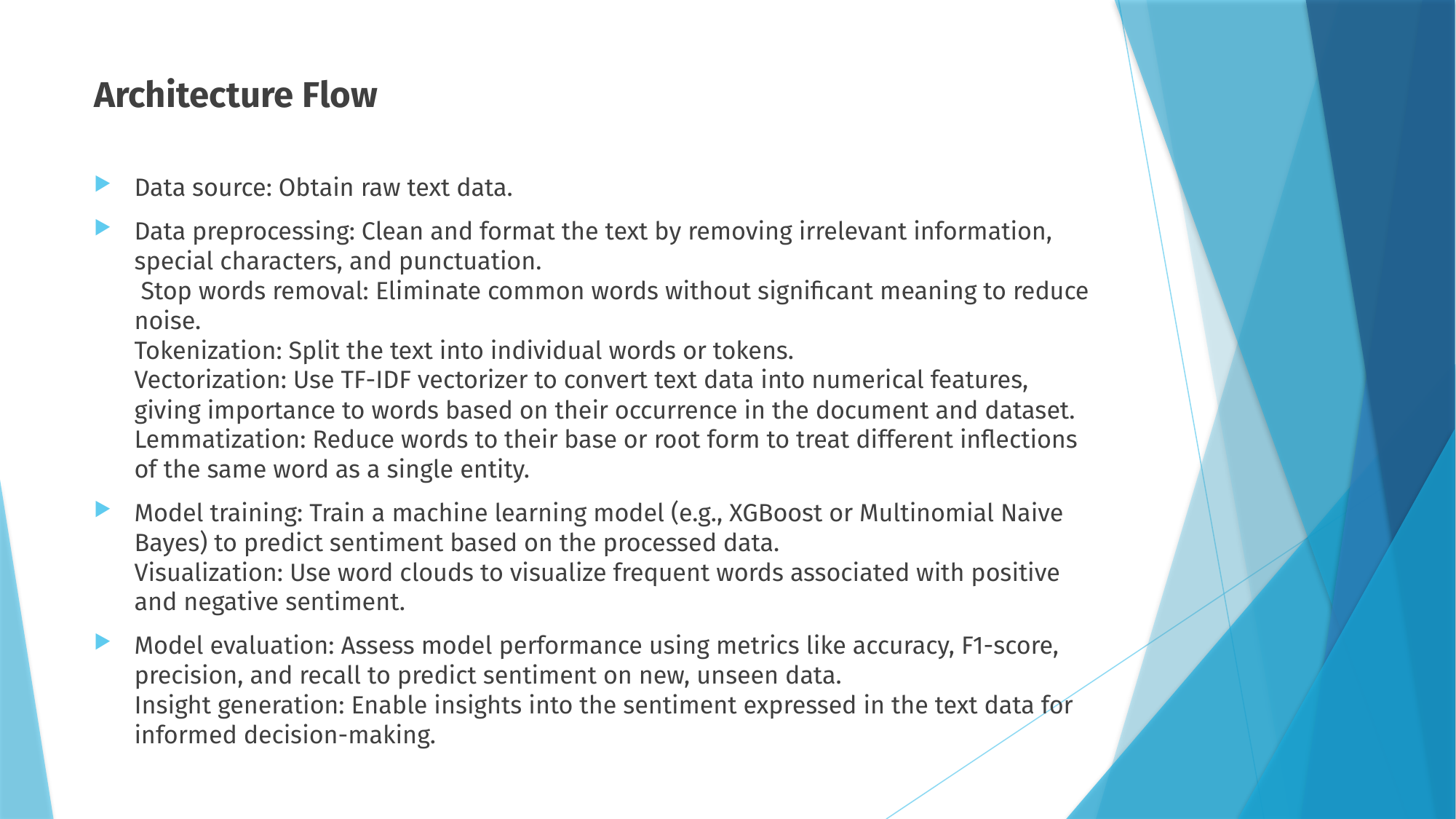

Architecture Flow

Data source: Obtain raw text data.
Data preprocessing: Clean and format the text by removing irrelevant information, special characters, and punctuation.
 Stop words removal: Eliminate common words without significant meaning to reduce noise.
Tokenization: Split the text into individual words or tokens.
Vectorization: Use TF-IDF vectorizer to convert text data into numerical features, giving importance to words based on their occurrence in the document and dataset.
Lemmatization: Reduce words to their base or root form to treat different inflections of the same word as a single entity.
Model training: Train a machine learning model (e.g., XGBoost or Multinomial Naive Bayes) to predict sentiment based on the processed data.
Visualization: Use word clouds to visualize frequent words associated with positive and negative sentiment.
Model evaluation: Assess model performance using metrics like accuracy, F1-score, precision, and recall to predict sentiment on new, unseen data.
Insight generation: Enable insights into the sentiment expressed in the text data for informed decision-making.